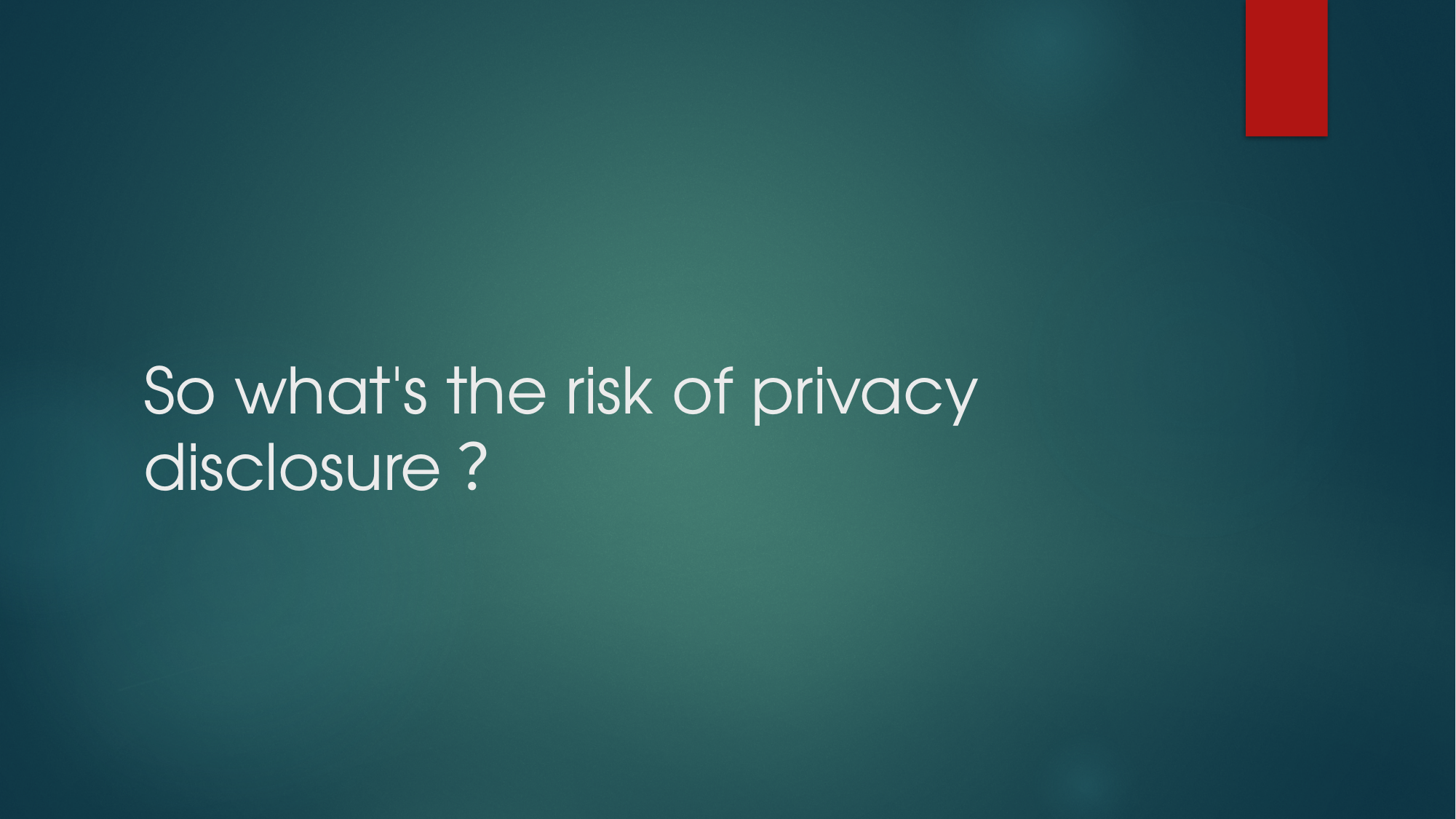

# So what's the risk of privacy disclosure？